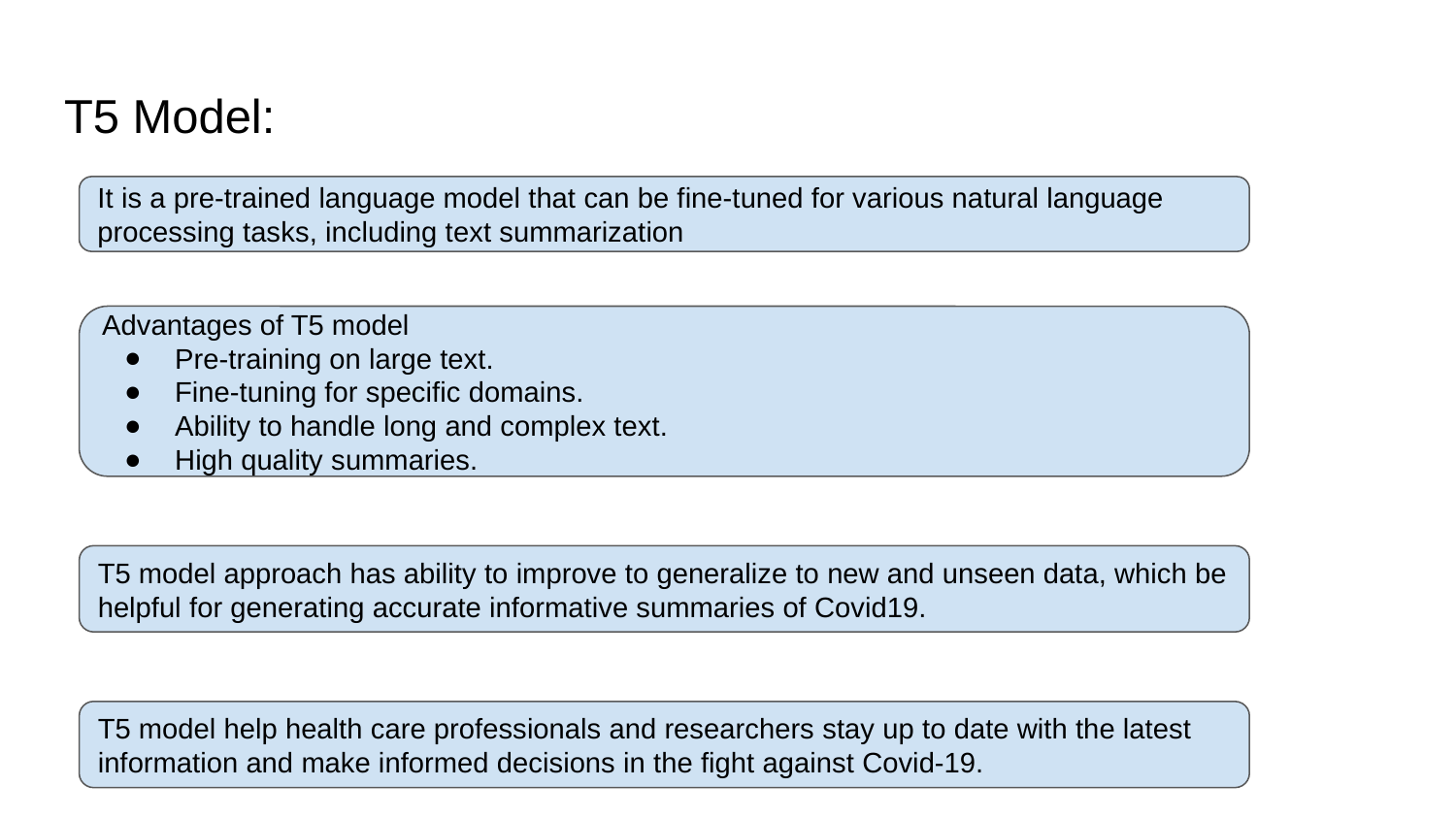

# T5 Model:
It is a pre-trained language model that can be fine-tuned for various natural language processing tasks, including text summarization
Advantages of T5 model
Pre-training on large text.
Fine-tuning for specific domains.
Ability to handle long and complex text.
High quality summaries.
T5 model approach has ability to improve to generalize to new and unseen data, which be helpful for generating accurate informative summaries of Covid19.
T5 model help health care professionals and researchers stay up to date with the latest information and make informed decisions in the fight against Covid-19.